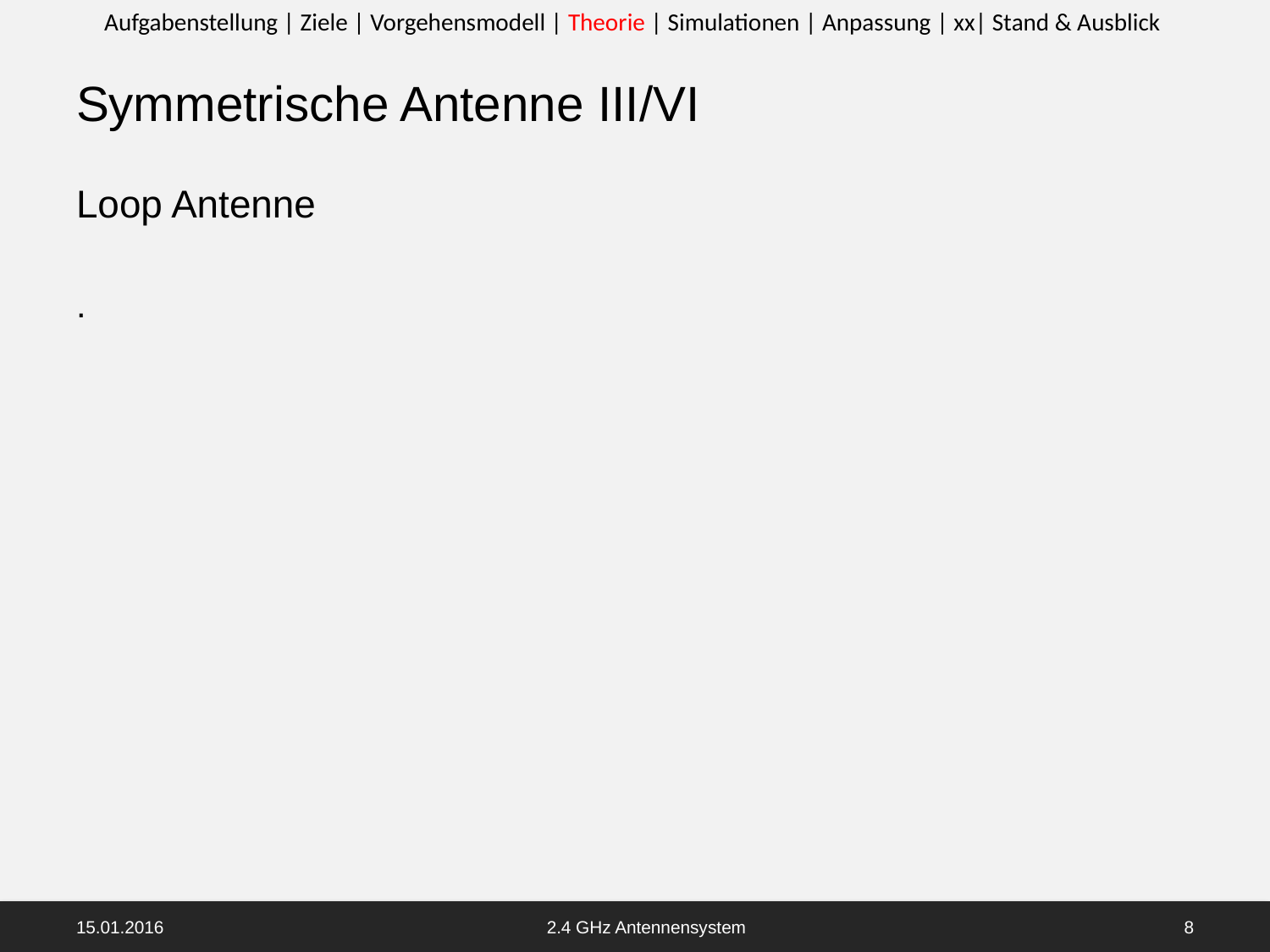

Aufgabenstellung | Ziele | Vorgehensmodell | Theorie | Simulationen | Anpassung | xx| Stand & Ausblick
# Symmetrische Antenne III/VI
Loop Antenne

.
15.01.2016
2.4 GHz Antennensystem
8